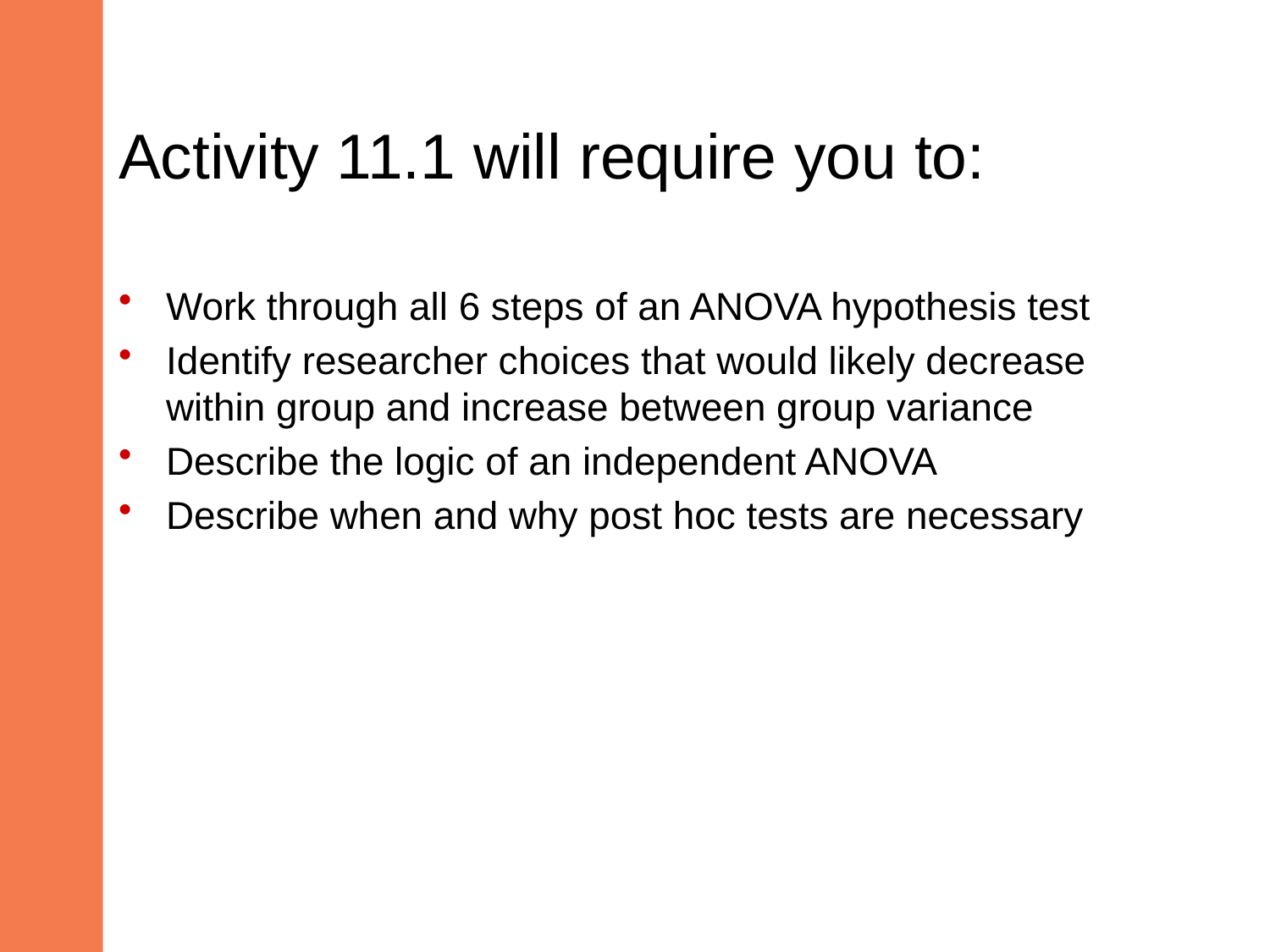

# Activity 11.1 will require you to:
Work through all 6 steps of an ANOVA hypothesis test
Identify researcher choices that would likely decrease within group and increase between group variance
Describe the logic of an independent ANOVA
Describe when and why post hoc tests are necessary